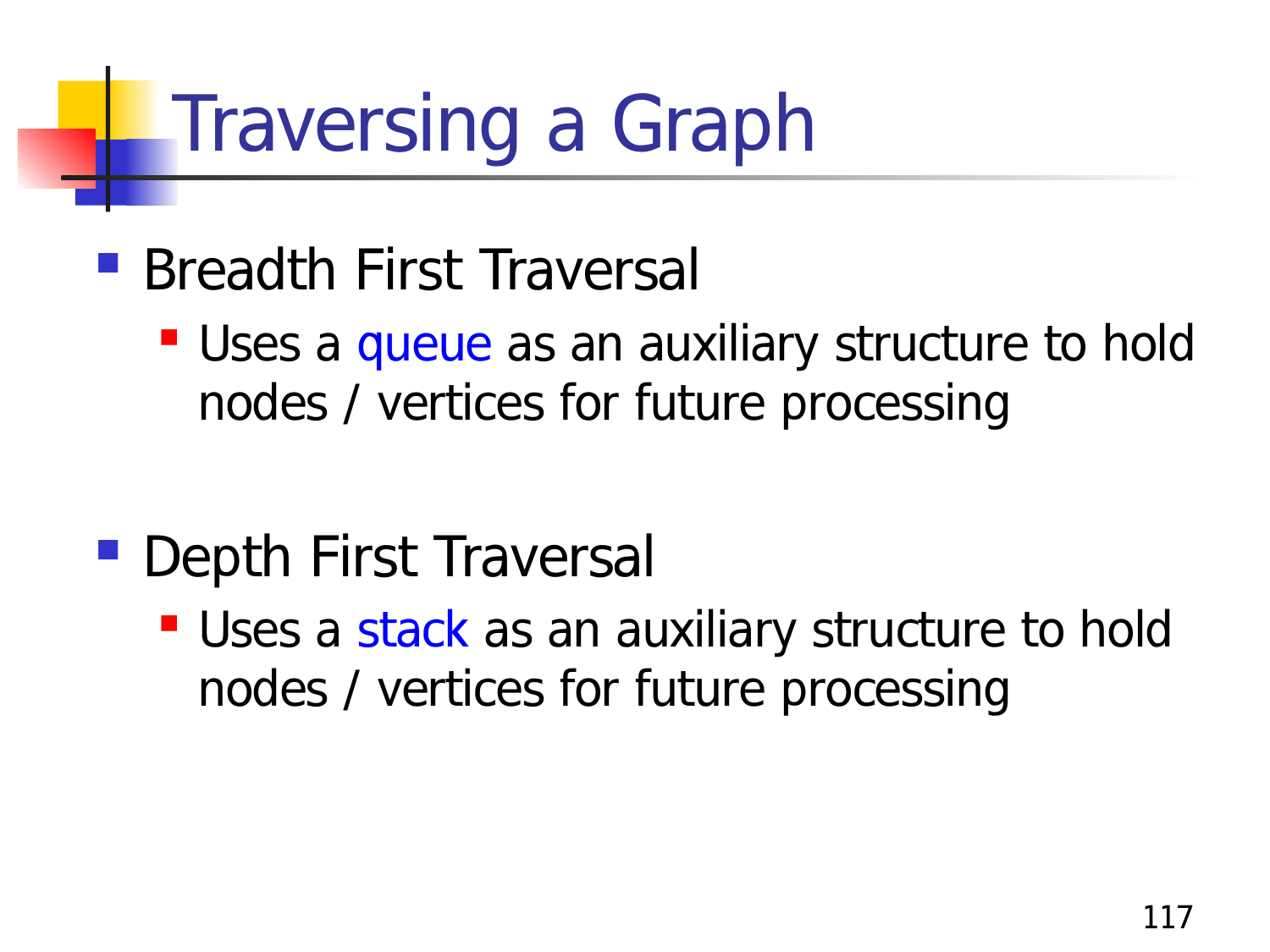

# Traversing a Graph
Breadth First Traversal
Uses a queue as an auxiliary structure to hold nodes / vertices for future processing

Depth First Traversal
Uses a stack as an auxiliary structure to hold nodes / vertices for future processing
117